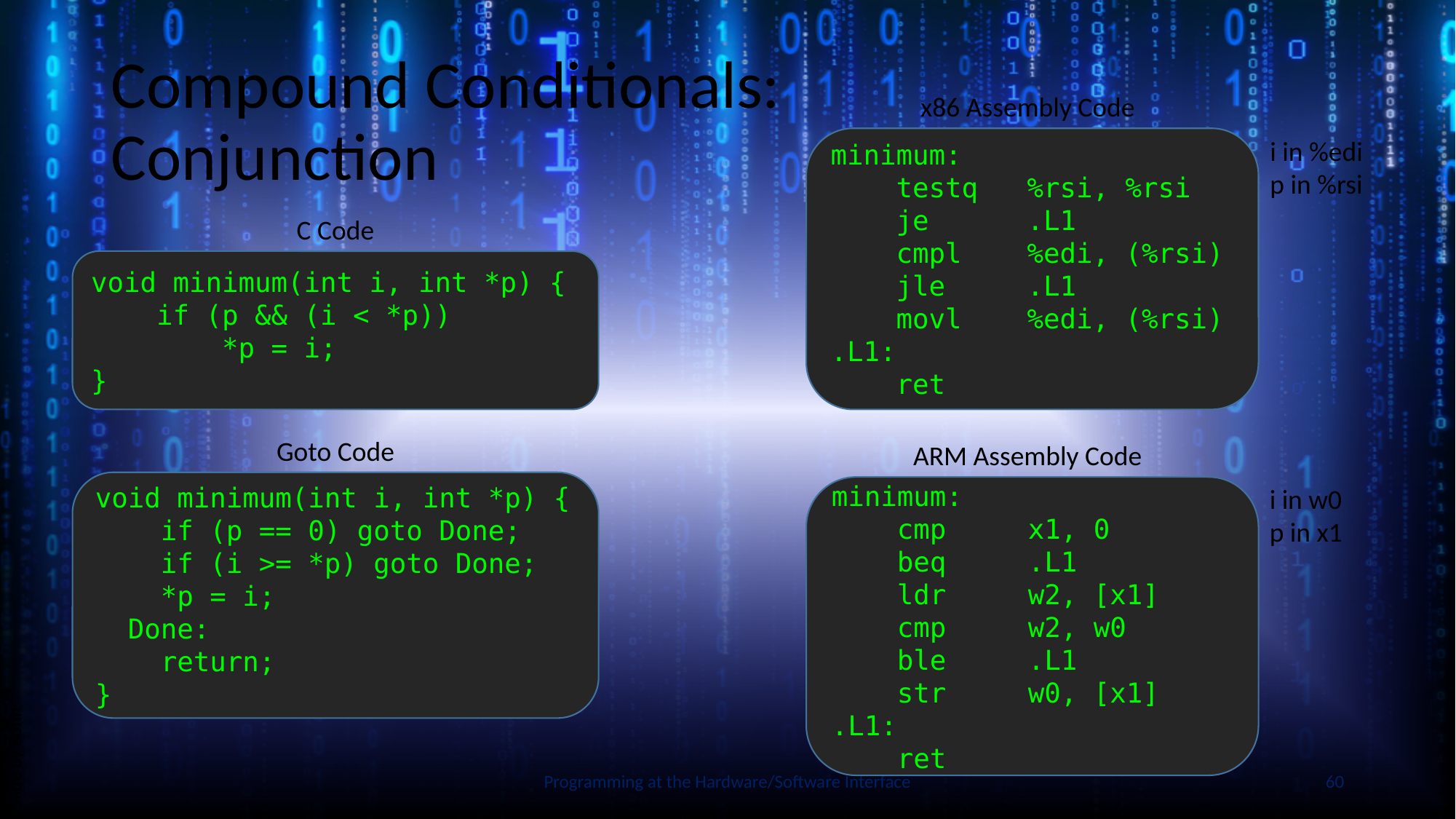

# Compound Conditionals: Conjunction
x86 Assembly Code
minimum:
    testq   %rsi, %rsi
    je      .L1
    cmpl    %edi, (%rsi)
    jle     .L1
    movl    %edi, (%rsi)
.L1:
    ret
i in %edi
p in %rsi
C Code
void minimum(int i, int *p) {
    if (p && (i < *p))
        *p = i;
}
Goto Code
ARM Assembly Code
void minimum(int i, int *p) {
    if (p == 0) goto Done;
    if (i >= *p) goto Done;
    *p = i;
  Done:
    return;
}
minimum:
    cmp     x1, 0
    beq     .L1
    ldr     w2, [x1]
    cmp     w2, w0
    ble     .L1
    str     w0, [x1]
.L1:
    ret
i in w0
p in x1
Slide by Bohn
Programming at the Hardware/Software Interface
60